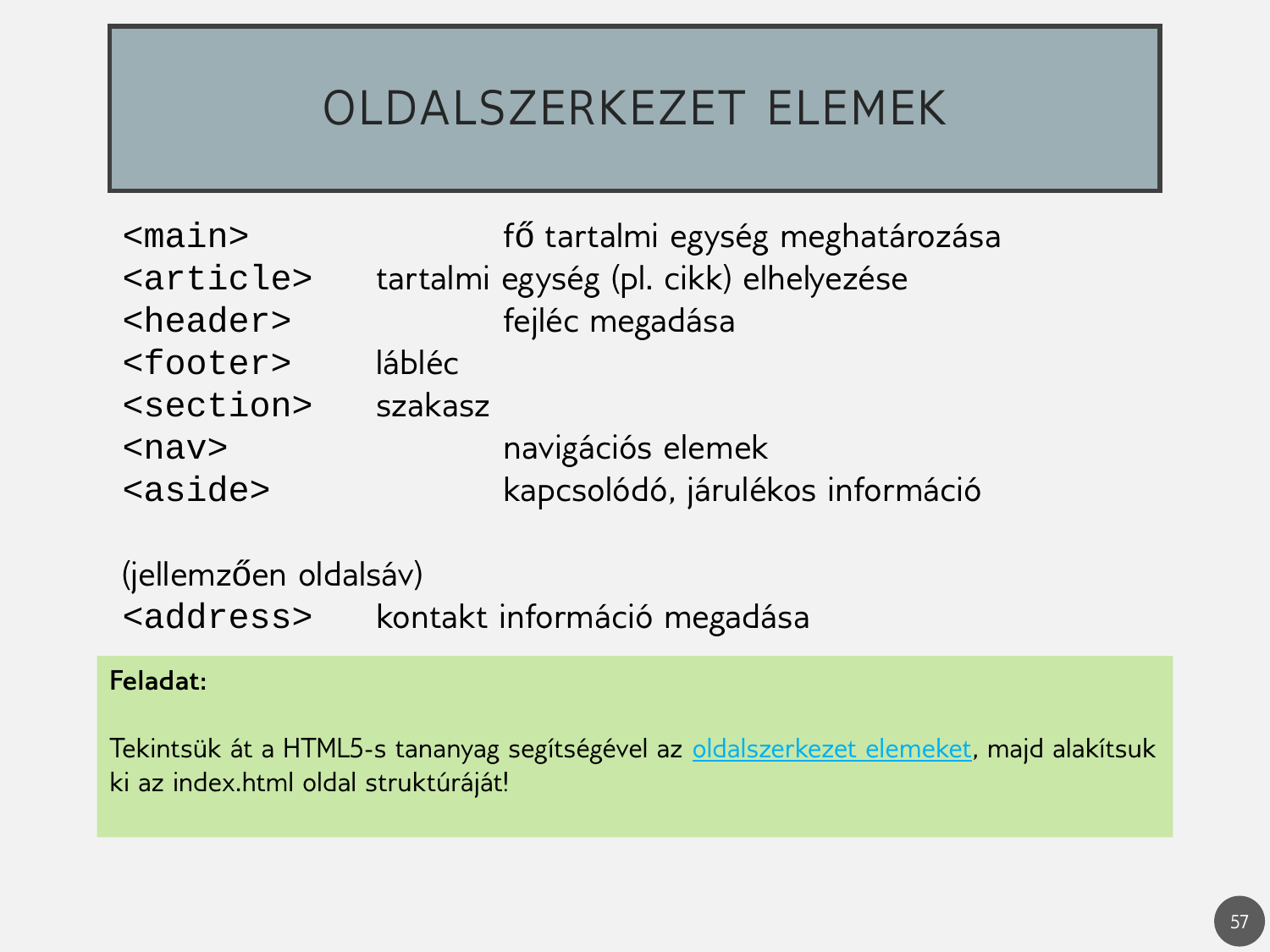

# Oldalszerkezet elemek
<main> 		fő tartalmi egység meghatározása
<article> 	tartalmi egység (pl. cikk) elhelyezése
<header>	 	fejléc megadása
<footer> 	lábléc
<section>	szakasz
<nav> 		navigációs elemek
<aside> 		kapcsolódó, járulékos információ 						(jellemzően oldalsáv)
<address> 	kontakt információ megadása
Feladat:

Tekintsük át a HTML5-s tananyag segítségével az oldalszerkezet elemeket, majd alakítsuk ki az index.html oldal struktúráját!

57